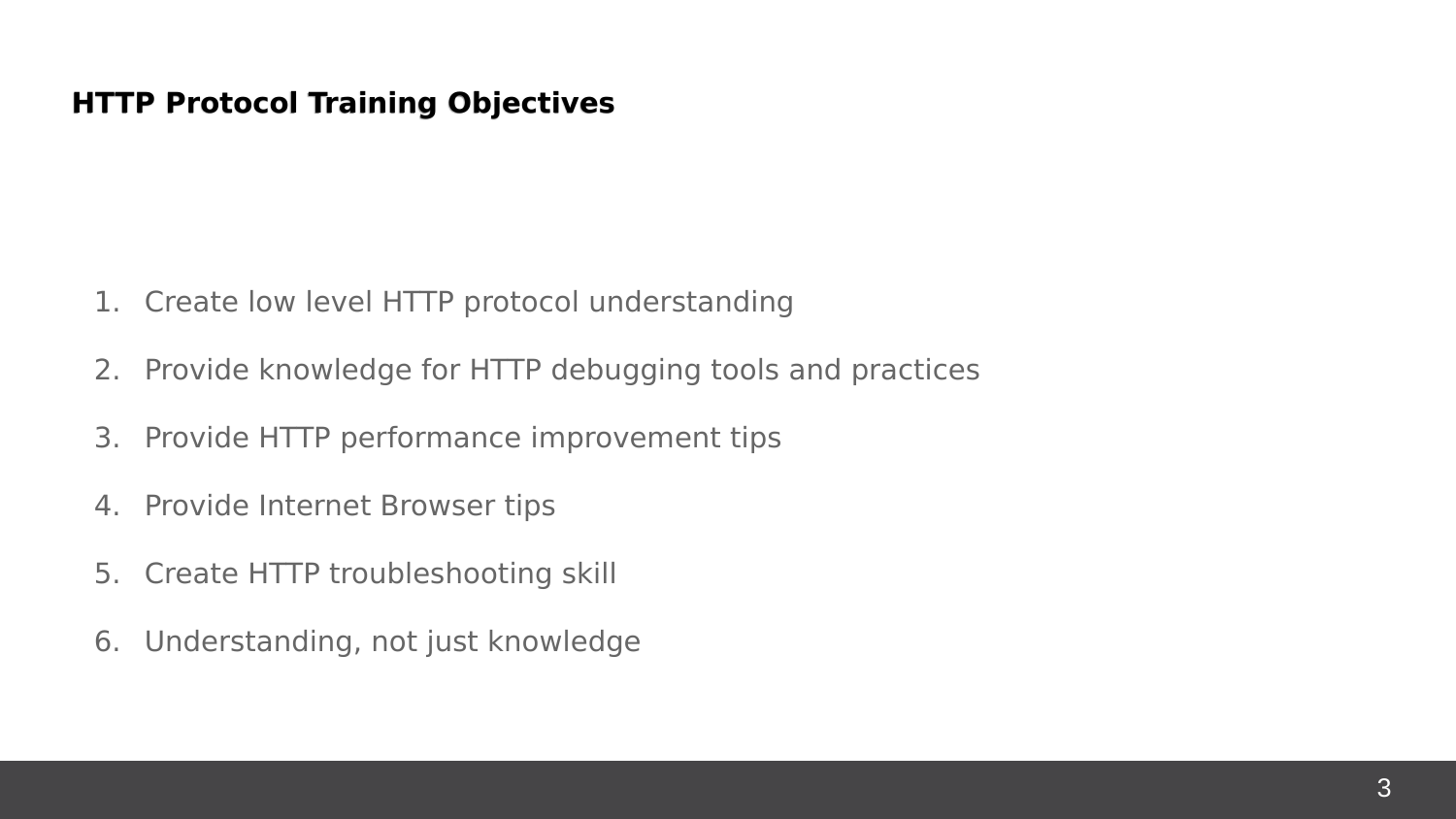

HTTP Protocol Training Objectives
Create low level HTTP protocol understanding
Provide knowledge for HTTP debugging tools and practices
Provide HTTP performance improvement tips
Provide Internet Browser tips
Create HTTP troubleshooting skill
Understanding, not just knowledge
3